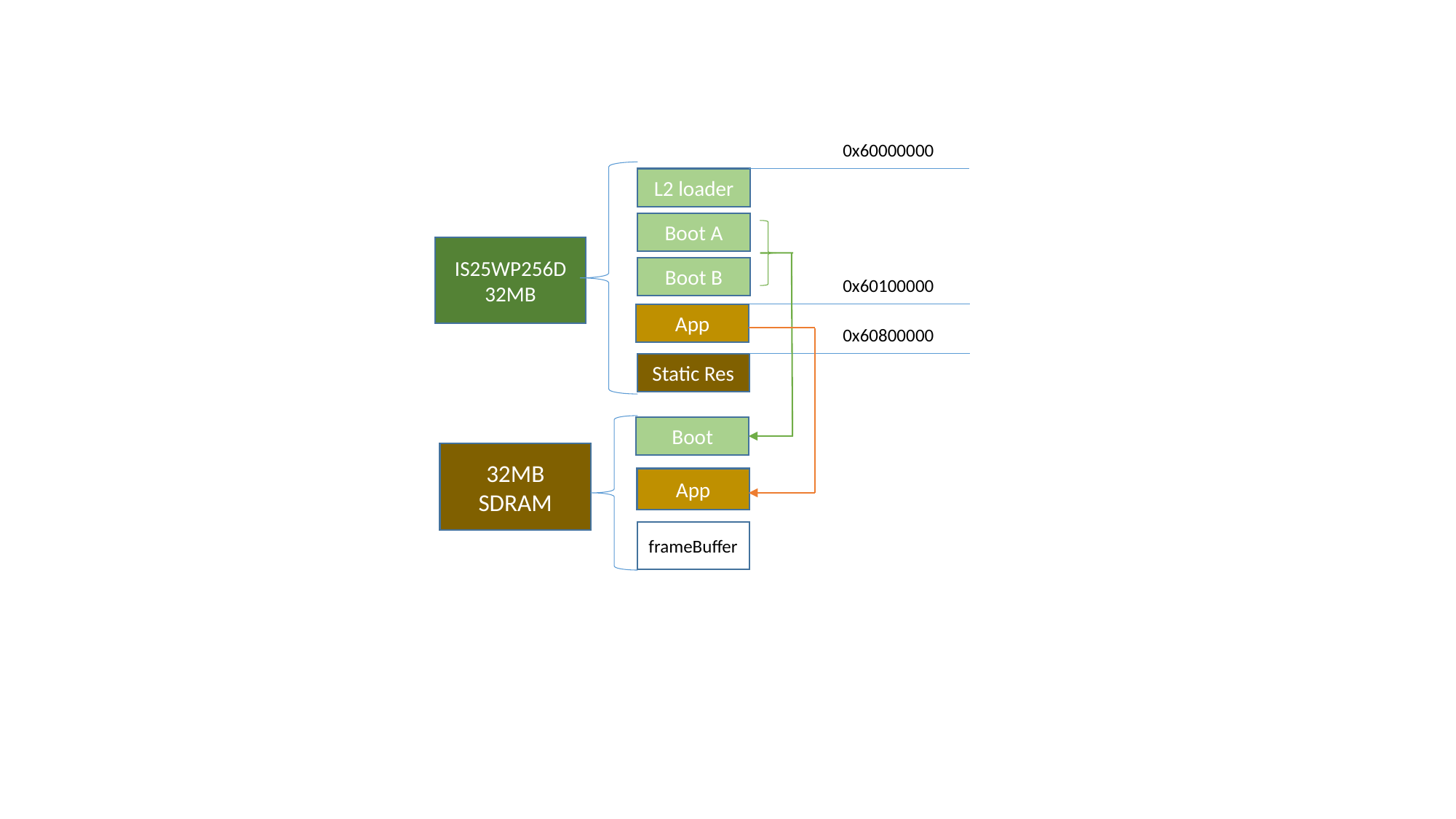

0x60000000

L2 loader
Boot A

IS25WP256D
32MB
Boot B
0x60100000
App
0x60800000
Static Res

Boot
32MB
SDRAM
App
frameBuffer